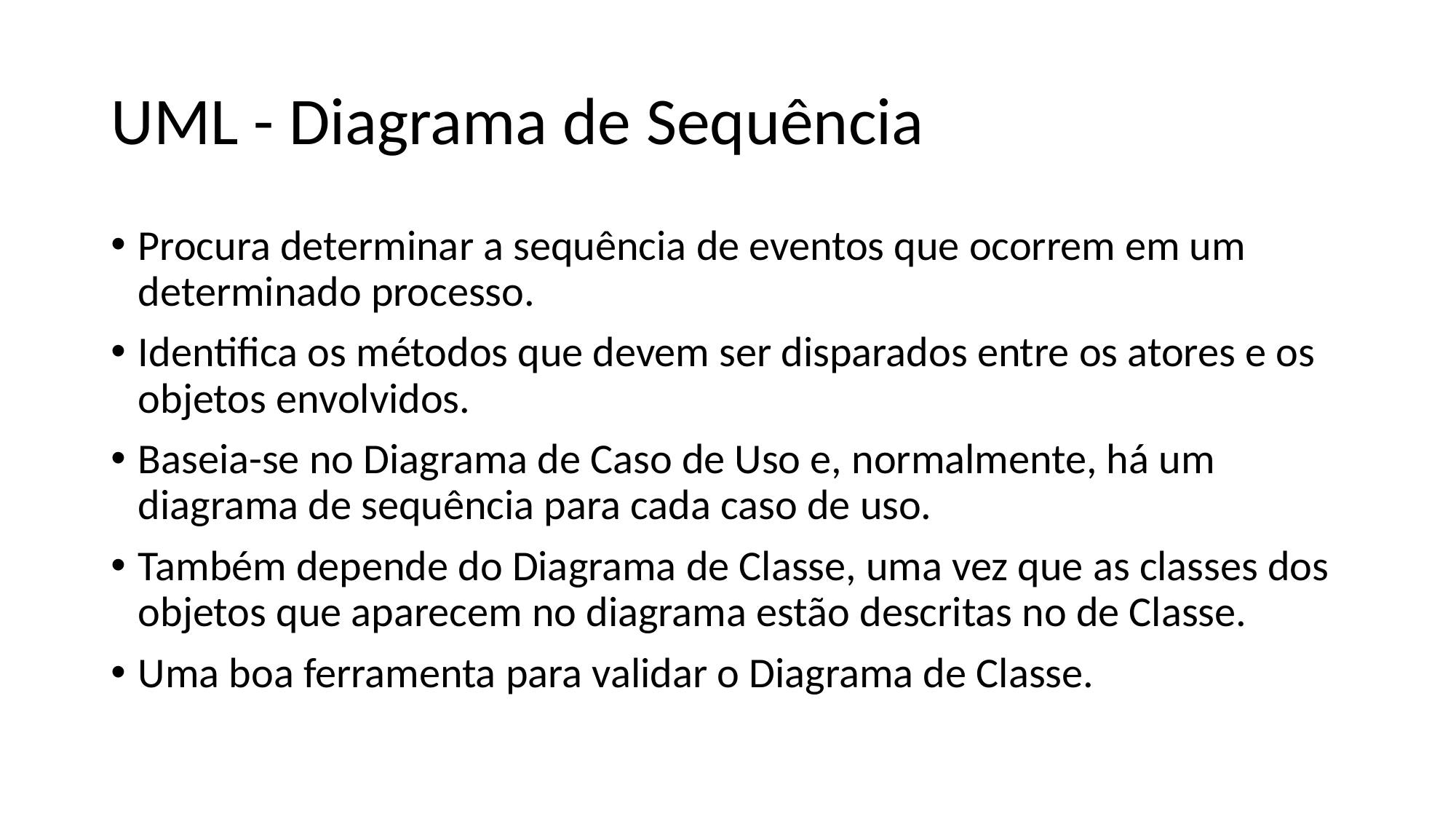

# UML - Diagrama de Sequência
Procura determinar a sequência de eventos que ocorrem em um determinado processo.
Identifica os métodos que devem ser disparados entre os atores e os objetos envolvidos.
Baseia-se no Diagrama de Caso de Uso e, normalmente, há um diagrama de sequência para cada caso de uso.
Também depende do Diagrama de Classe, uma vez que as classes dos objetos que aparecem no diagrama estão descritas no de Classe.
Uma boa ferramenta para validar o Diagrama de Classe.